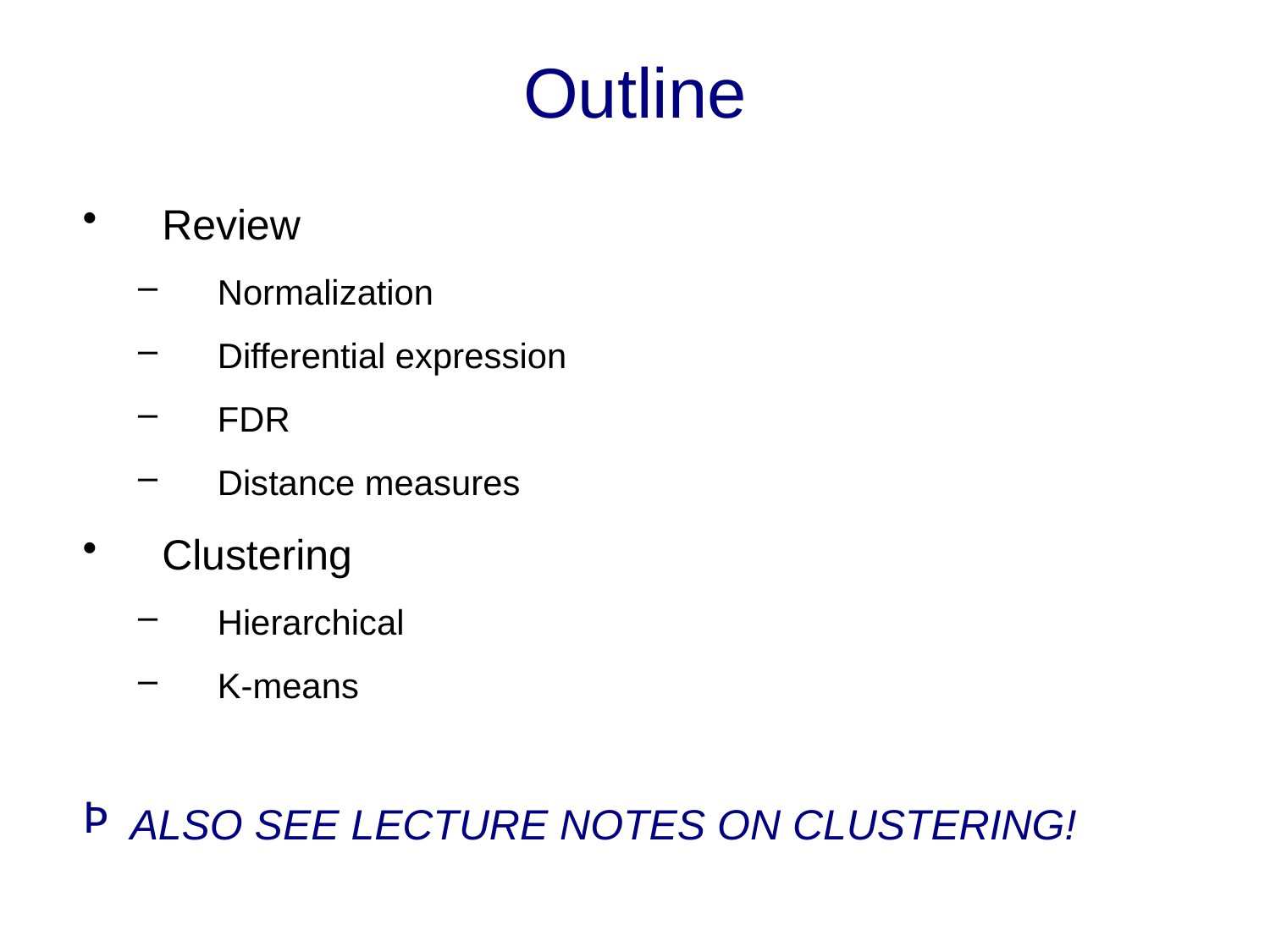

# Outline
Review
Normalization
Differential expression
FDR
Distance measures
Clustering
Hierarchical
K-means

ALSO SEE LECTURE NOTES ON CLUSTERING!